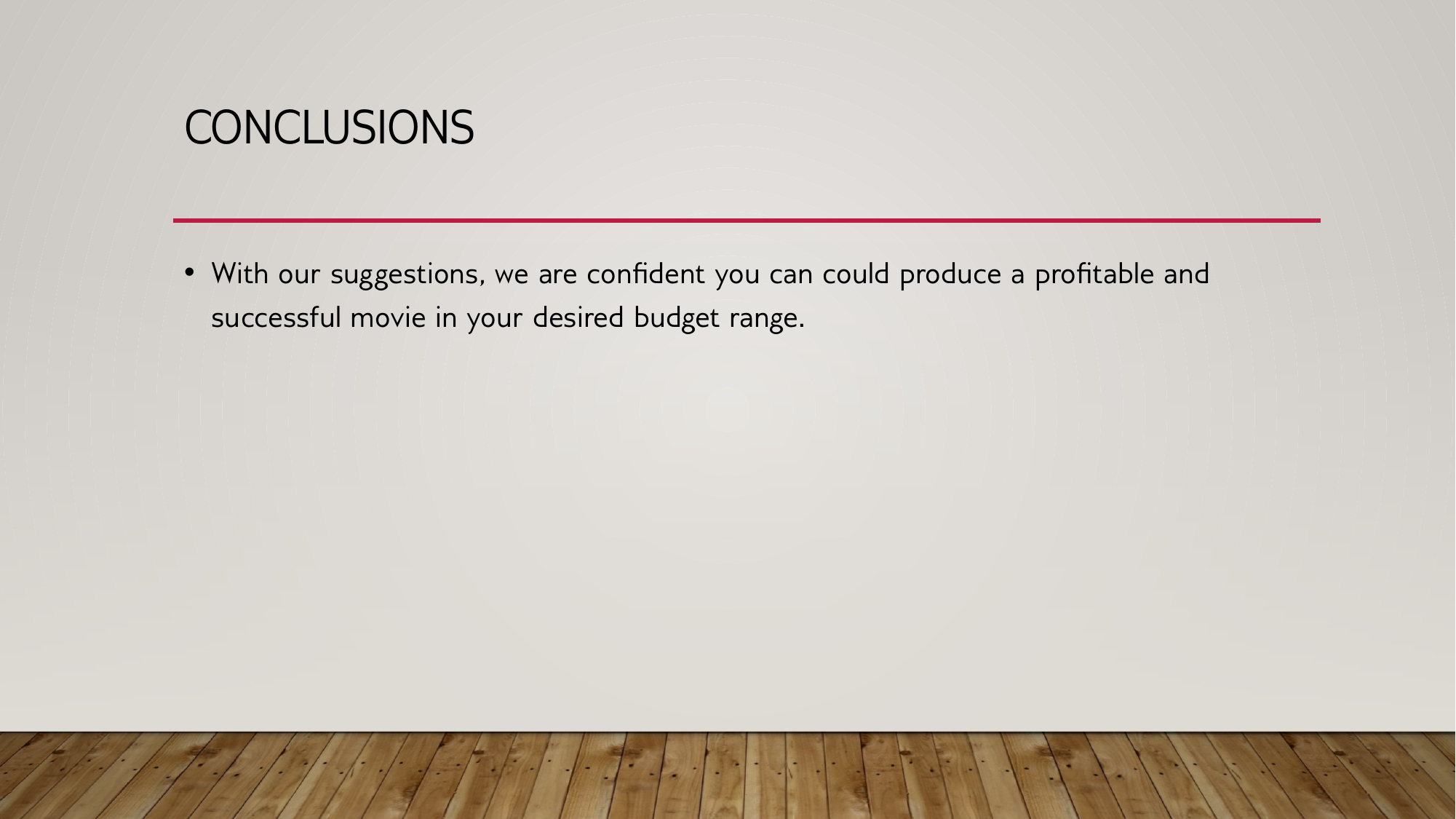

# conclusions
With our suggestions, we are confident you can could produce a profitable and successful movie in your desired budget range.